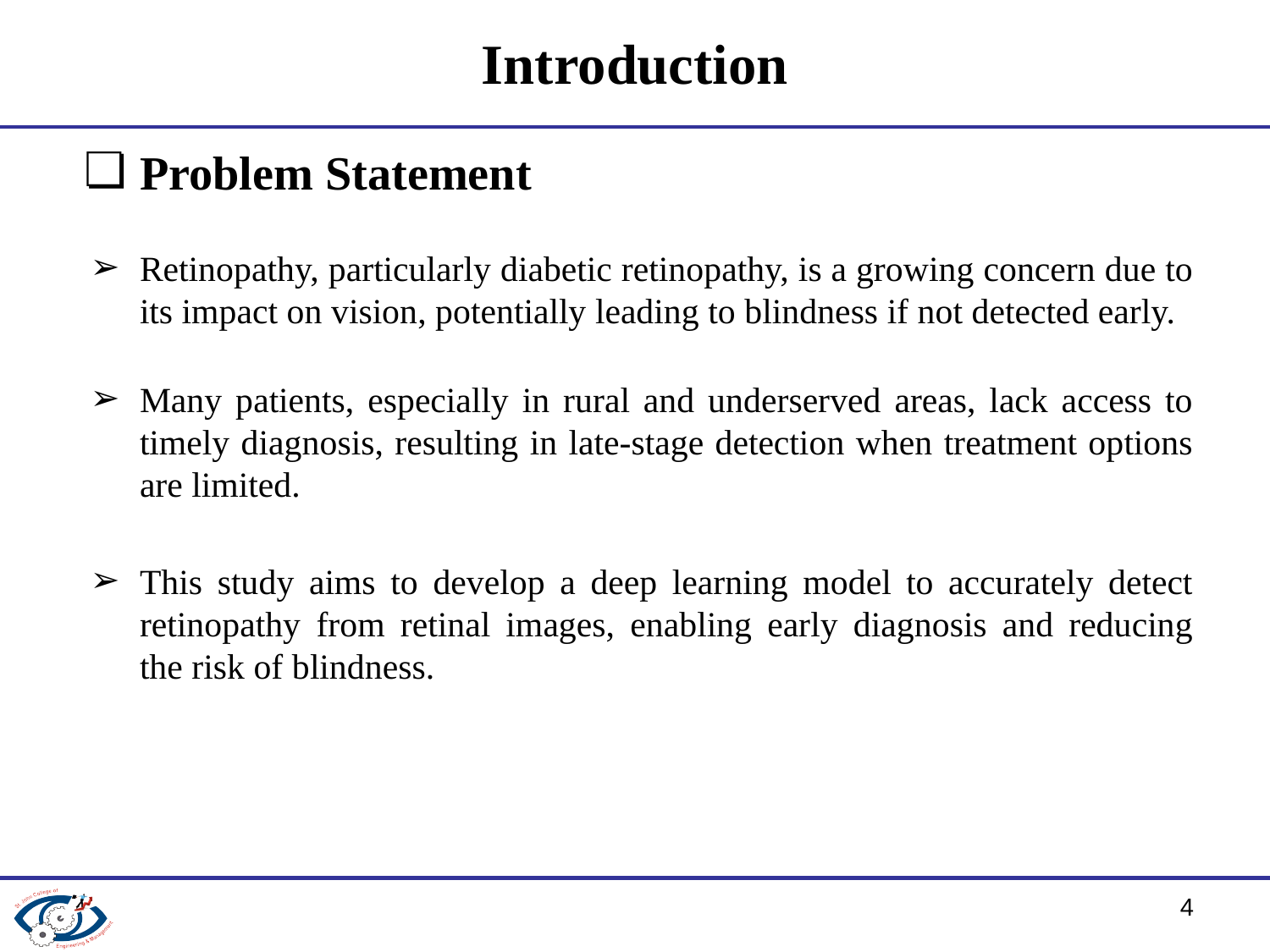

# Introduction
Problem Statement

Retinopathy, particularly diabetic retinopathy, is a growing concern due to its impact on vision, potentially leading to blindness if not detected early.

Many patients, especially in rural and underserved areas, lack access to timely diagnosis, resulting in late-stage detection when treatment options are limited.

This study aims to develop a deep learning model to accurately detect retinopathy from retinal images, enabling early diagnosis and reducing the risk of blindness.
4